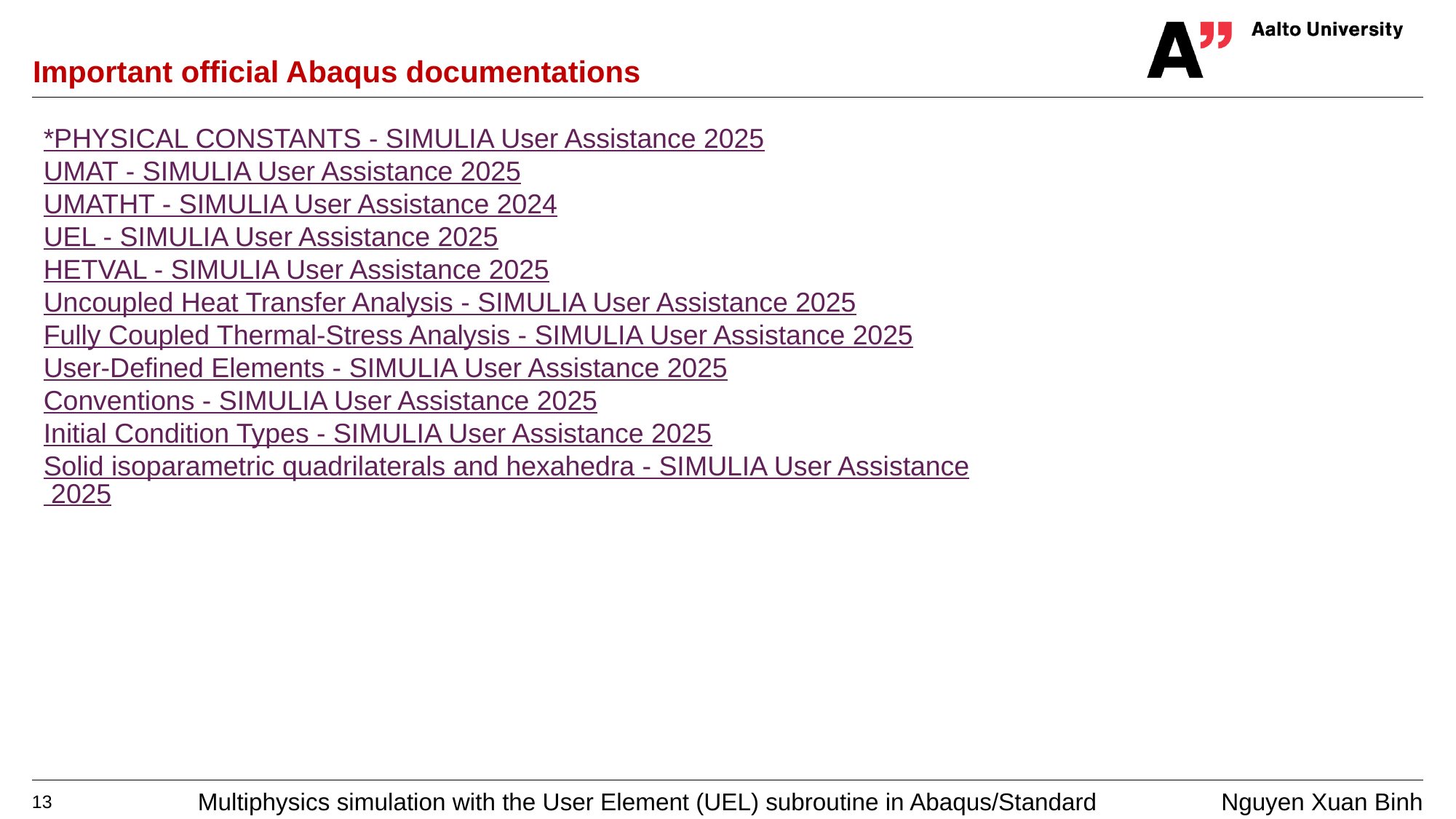

# Important official Abaqus documentations
*PHYSICAL CONSTANTS - SIMULIA User Assistance 2025
UMAT - SIMULIA User Assistance 2025
UMATHT - SIMULIA User Assistance 2024
UEL - SIMULIA User Assistance 2025
HETVAL - SIMULIA User Assistance 2025
Uncoupled Heat Transfer Analysis - SIMULIA User Assistance 2025
Fully Coupled Thermal-Stress Analysis - SIMULIA User Assistance 2025
User-Defined Elements - SIMULIA User Assistance 2025
Conventions - SIMULIA User Assistance 2025
Initial Condition Types - SIMULIA User Assistance 2025
Solid isoparametric quadrilaterals and hexahedra - SIMULIA User Assistance 2025